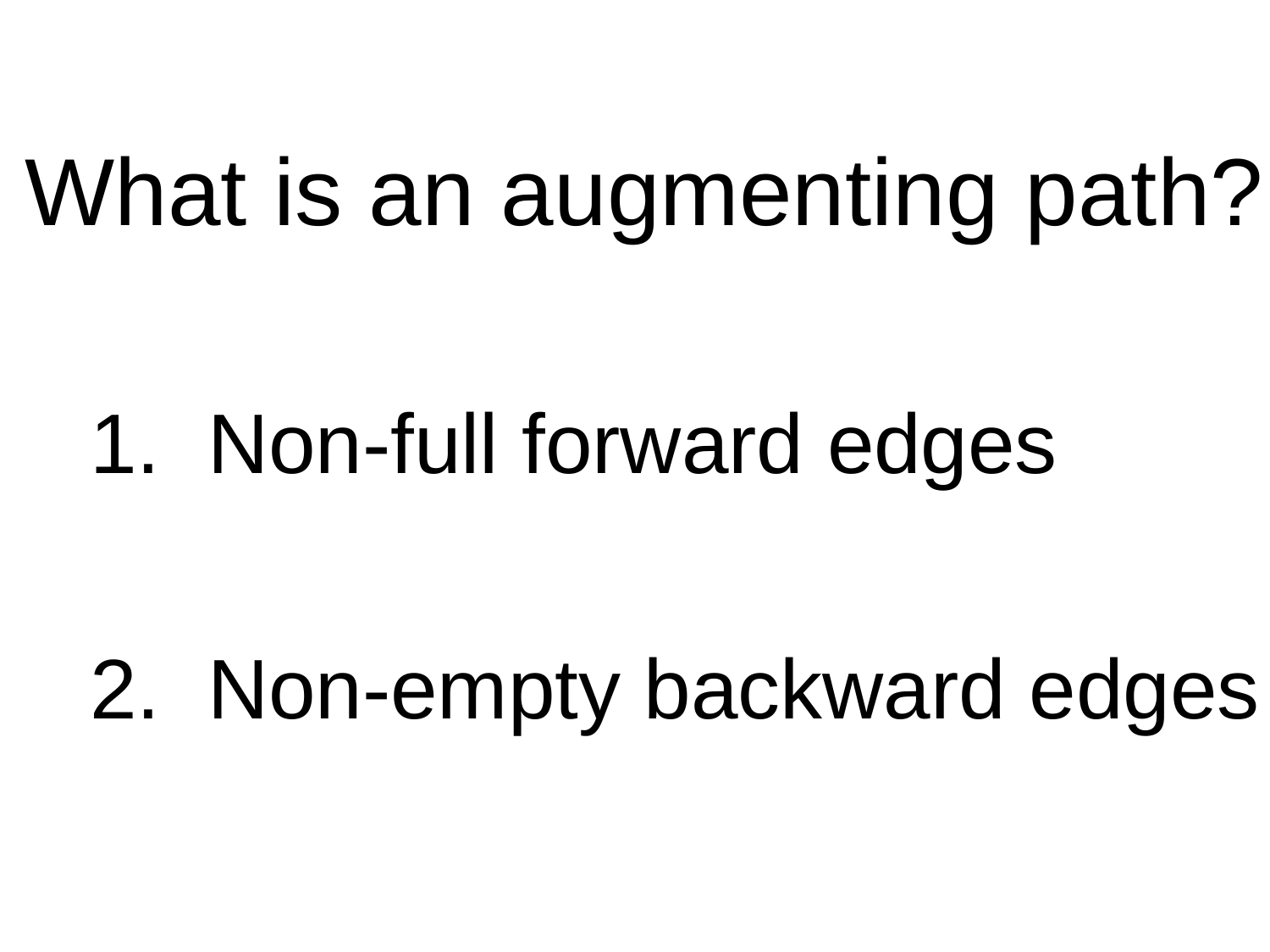

What is an augmenting path?
1.  Non-full forward edges
2.  Non-empty backward edges